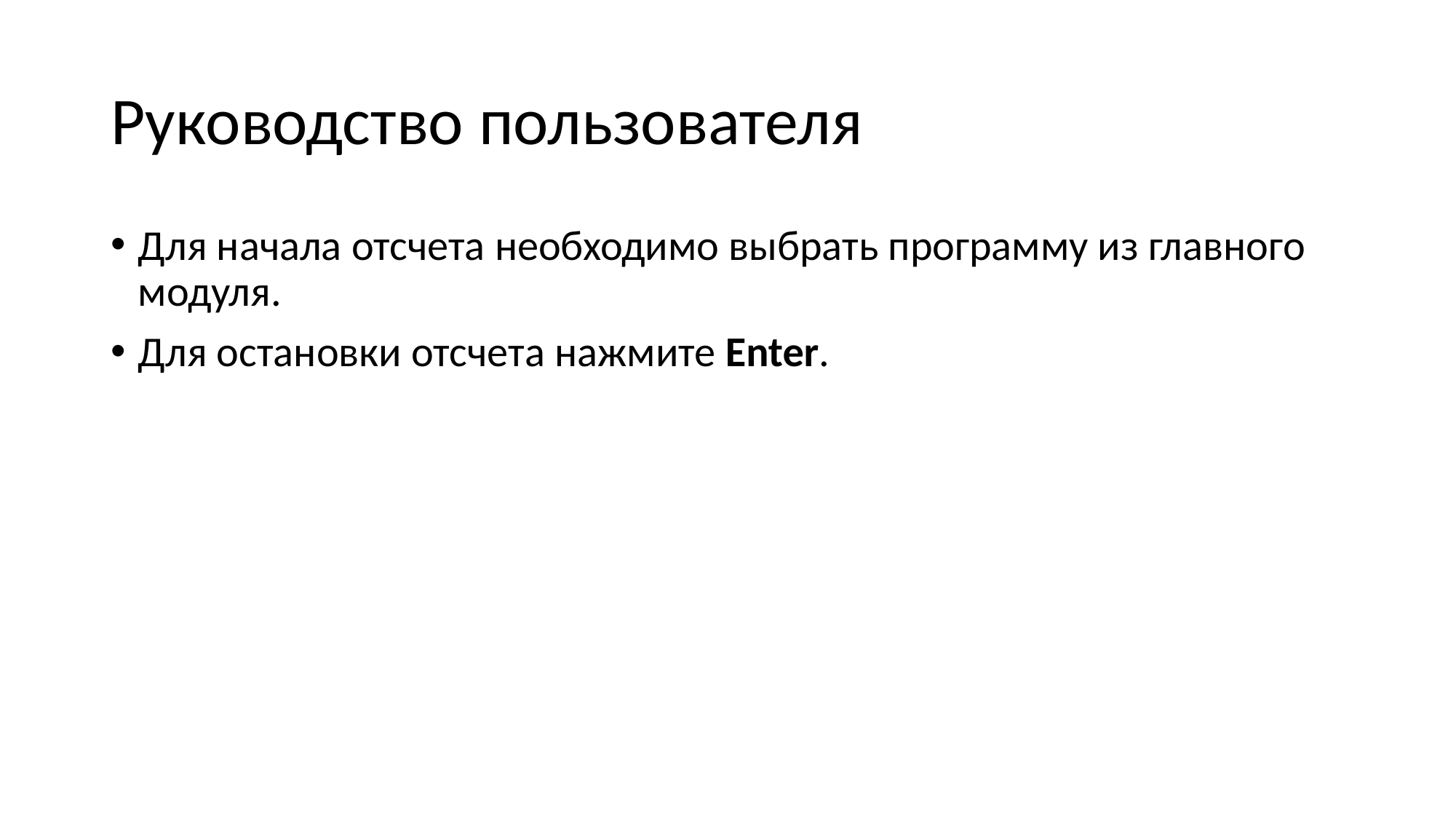

# Руководство пользователя
Для начала отсчета необходимо выбрать программу из главного модуля.
Для остановки отсчета нажмите Enter.